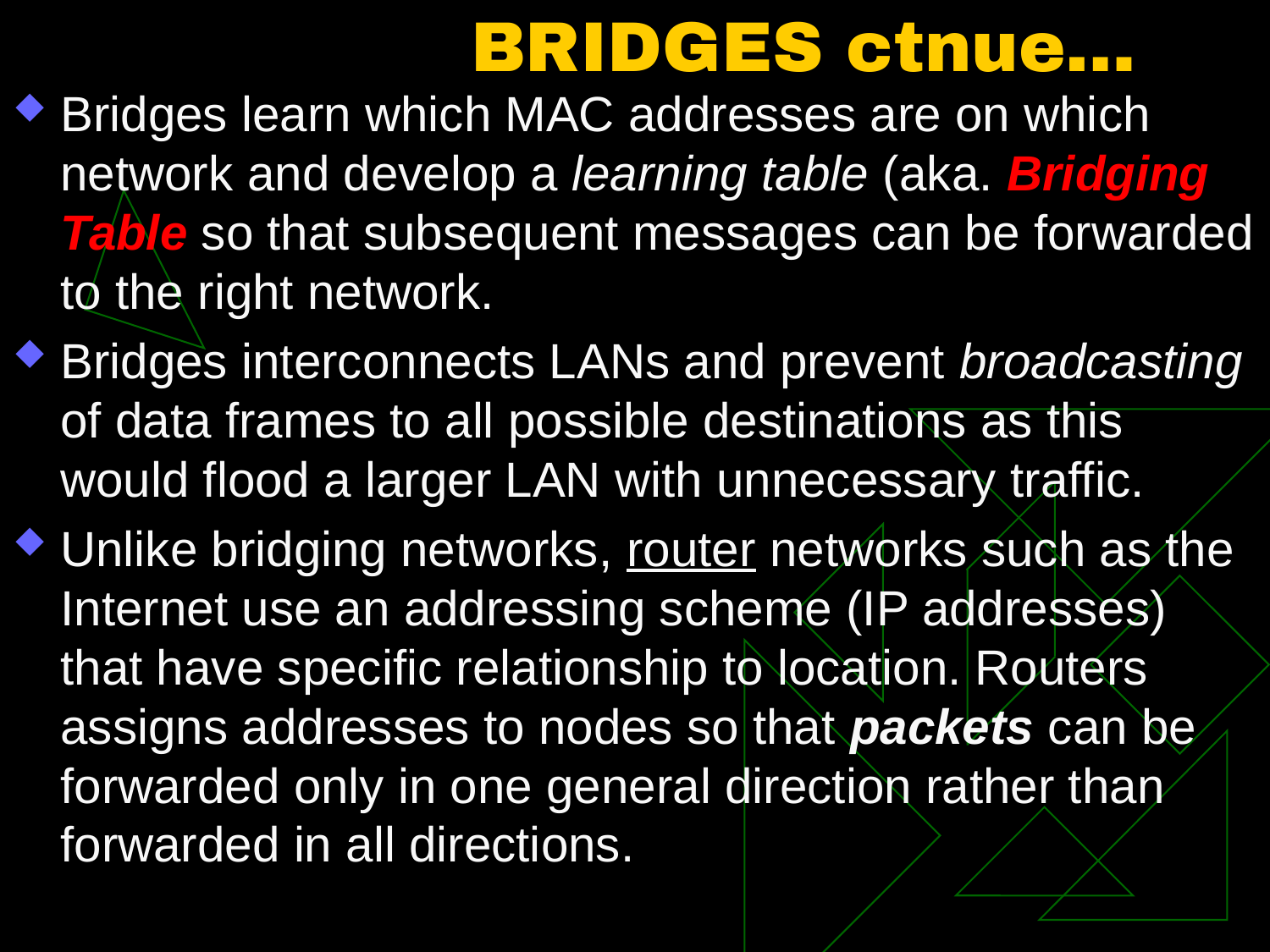

# BRIDGES ctnue…
Bridges learn which MAC addresses are on which network and develop a learning table (aka. Bridging Table so that subsequent messages can be forwarded to the right network.
Bridges interconnects LANs and prevent broadcasting of data frames to all possible destinations as this would flood a larger LAN with unnecessary traffic.
Unlike bridging networks, router networks such as the Internet use an addressing scheme (IP addresses) that have specific relationship to location. Routers assigns addresses to nodes so that packets can be forwarded only in one general direction rather than forwarded in all directions.